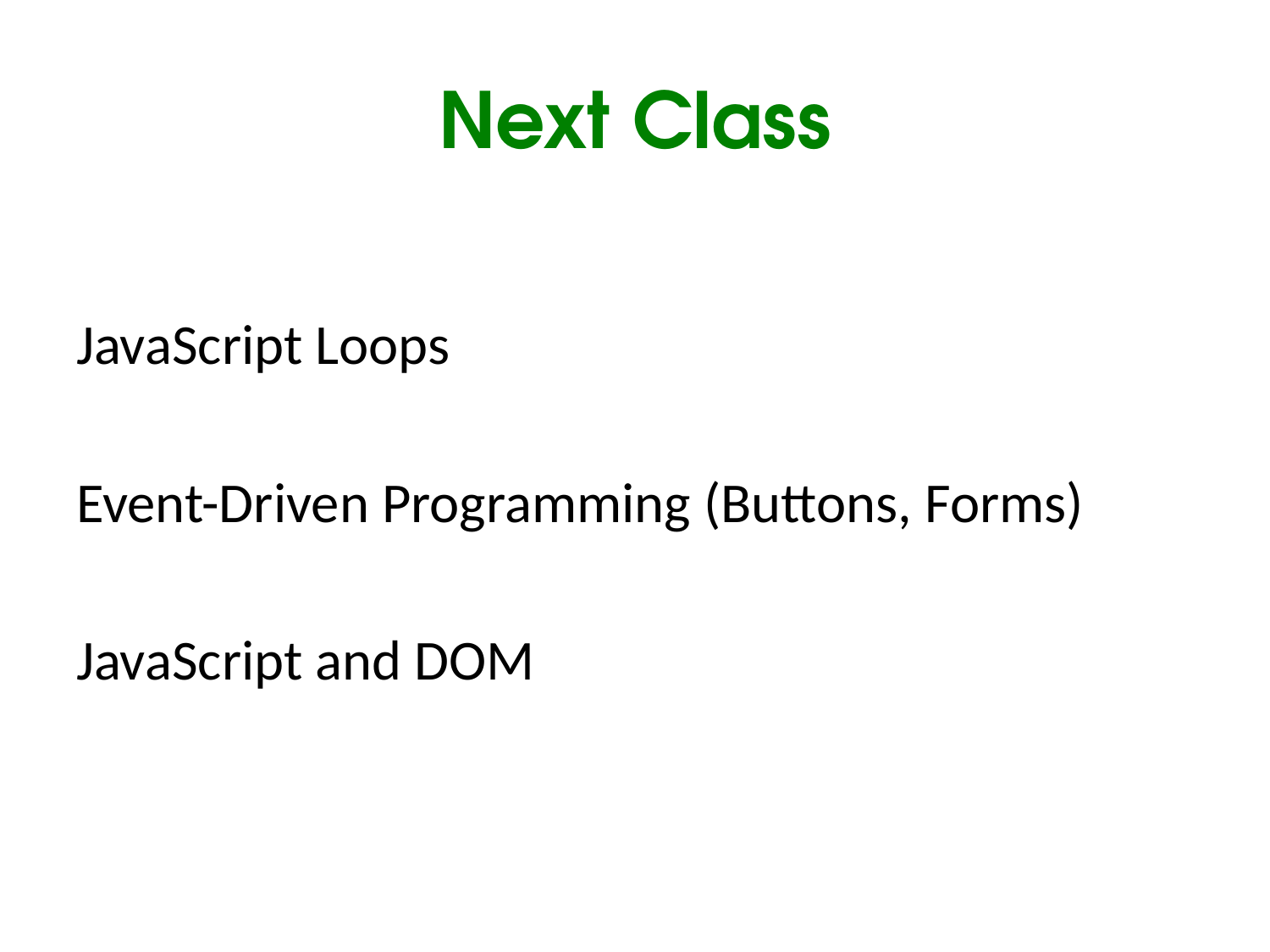

# Next Class

JavaScript Loops

Event-Driven Programming (Buttons, Forms)

JavaScript and DOM